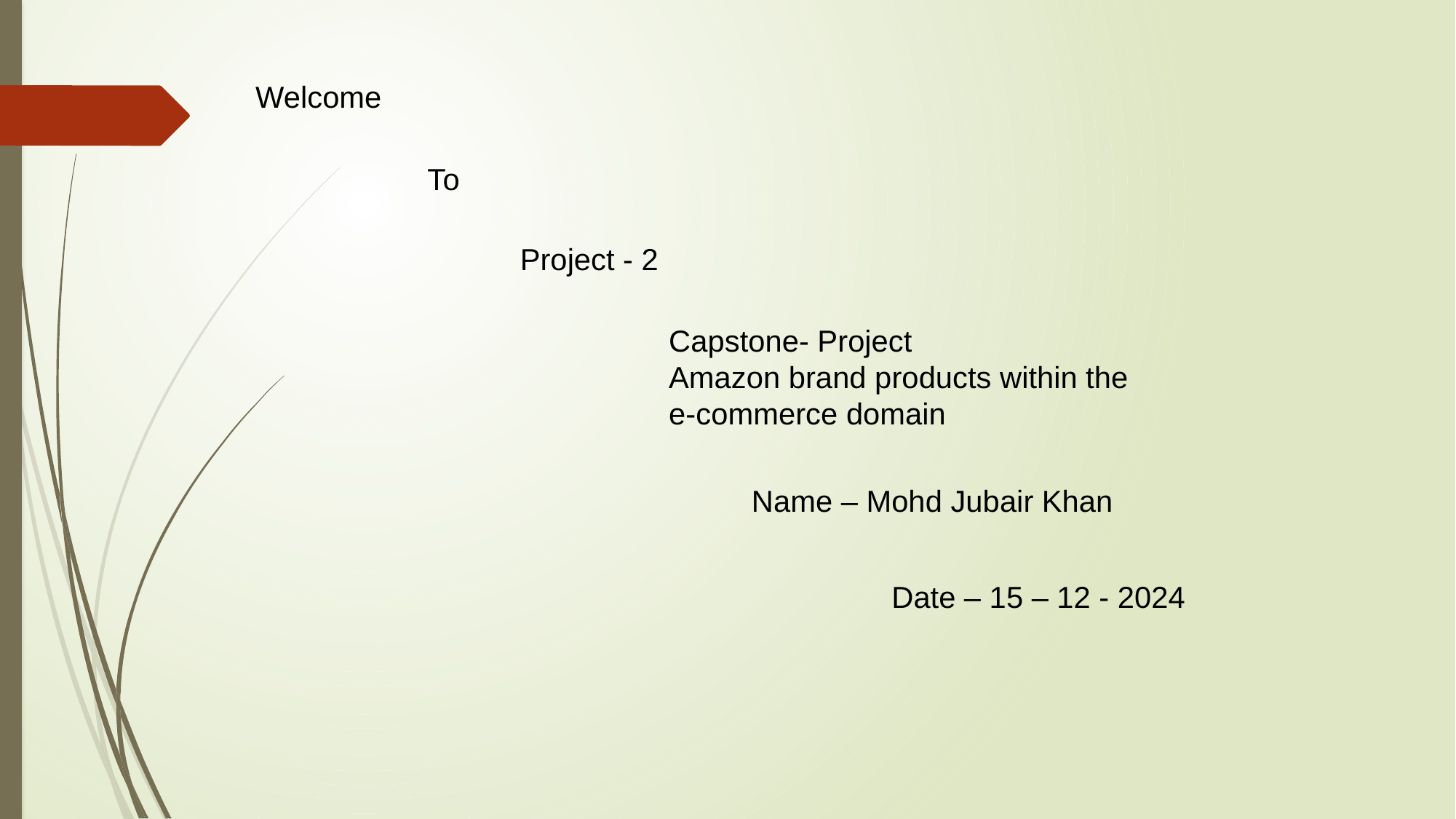

Welcome
To
Project - 2
Capstone- Project
Amazon brand products within the e-commerce domain
Name – Mohd Jubair Khan
Date – 15 – 12 - 2024